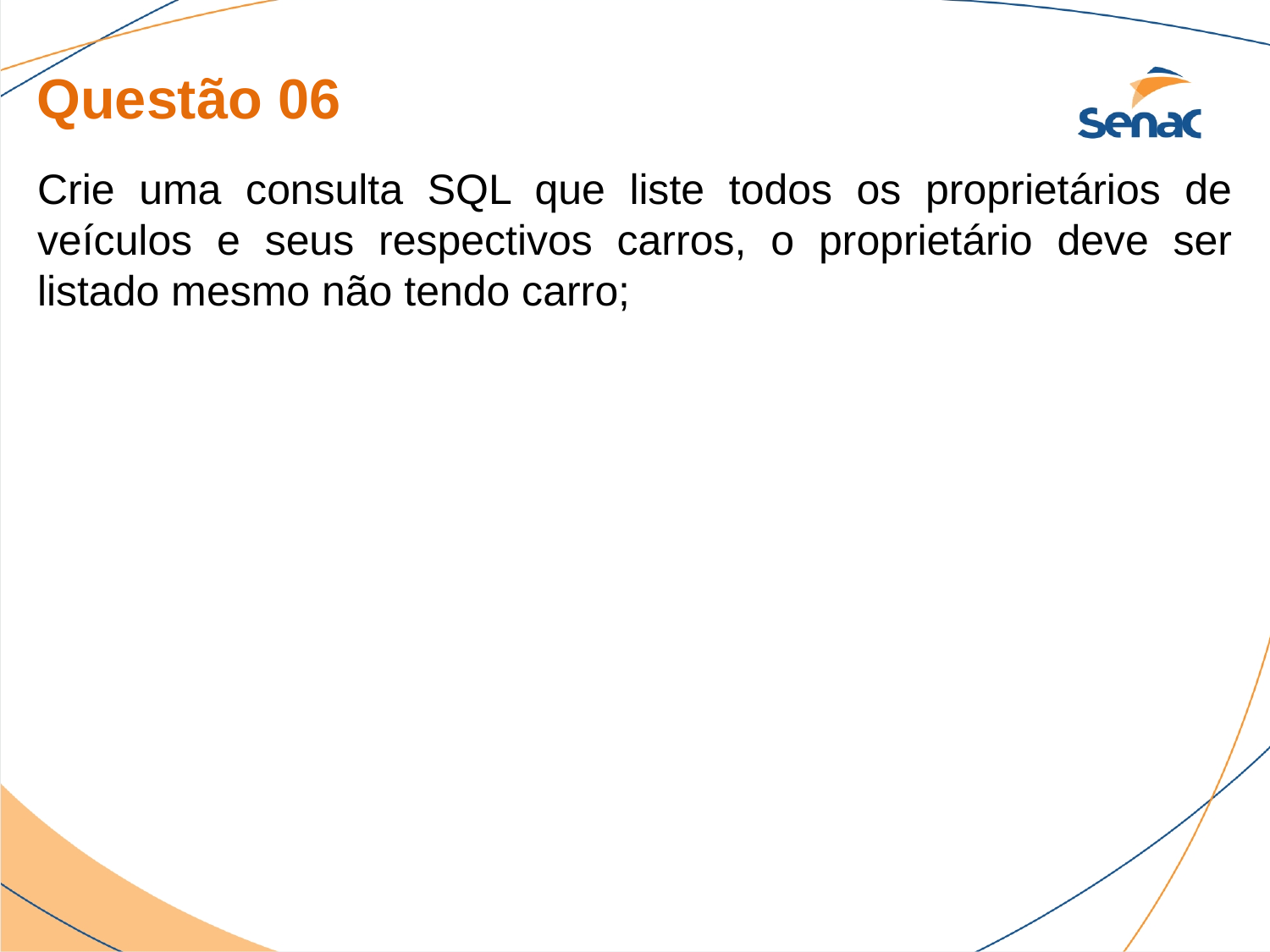

Questão 06
Crie uma consulta SQL que liste todos os proprietários de veículos e seus respectivos carros, o proprietário deve ser listado mesmo não tendo carro;